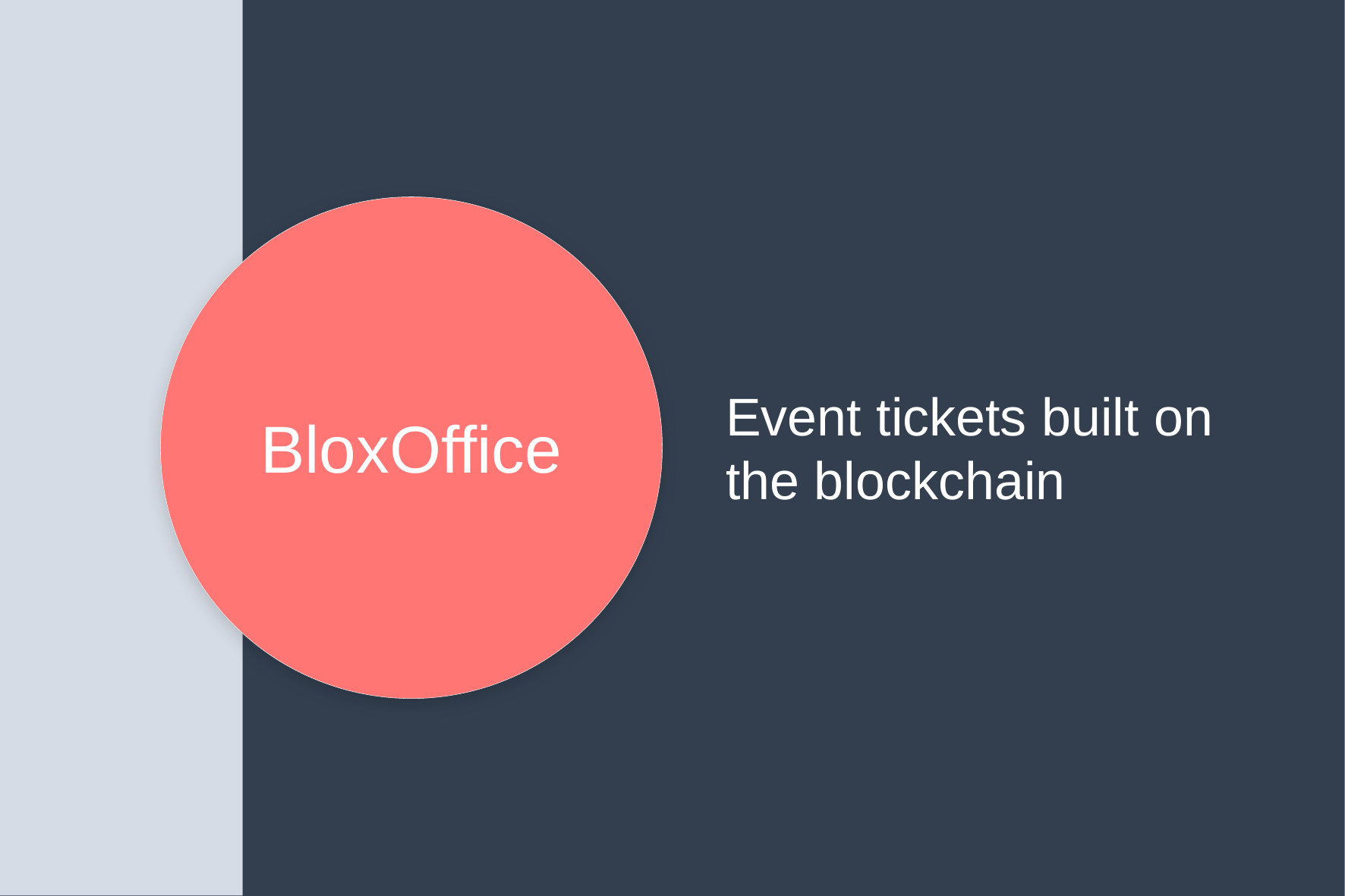

BloxOffice
Event tickets built on the blockchain